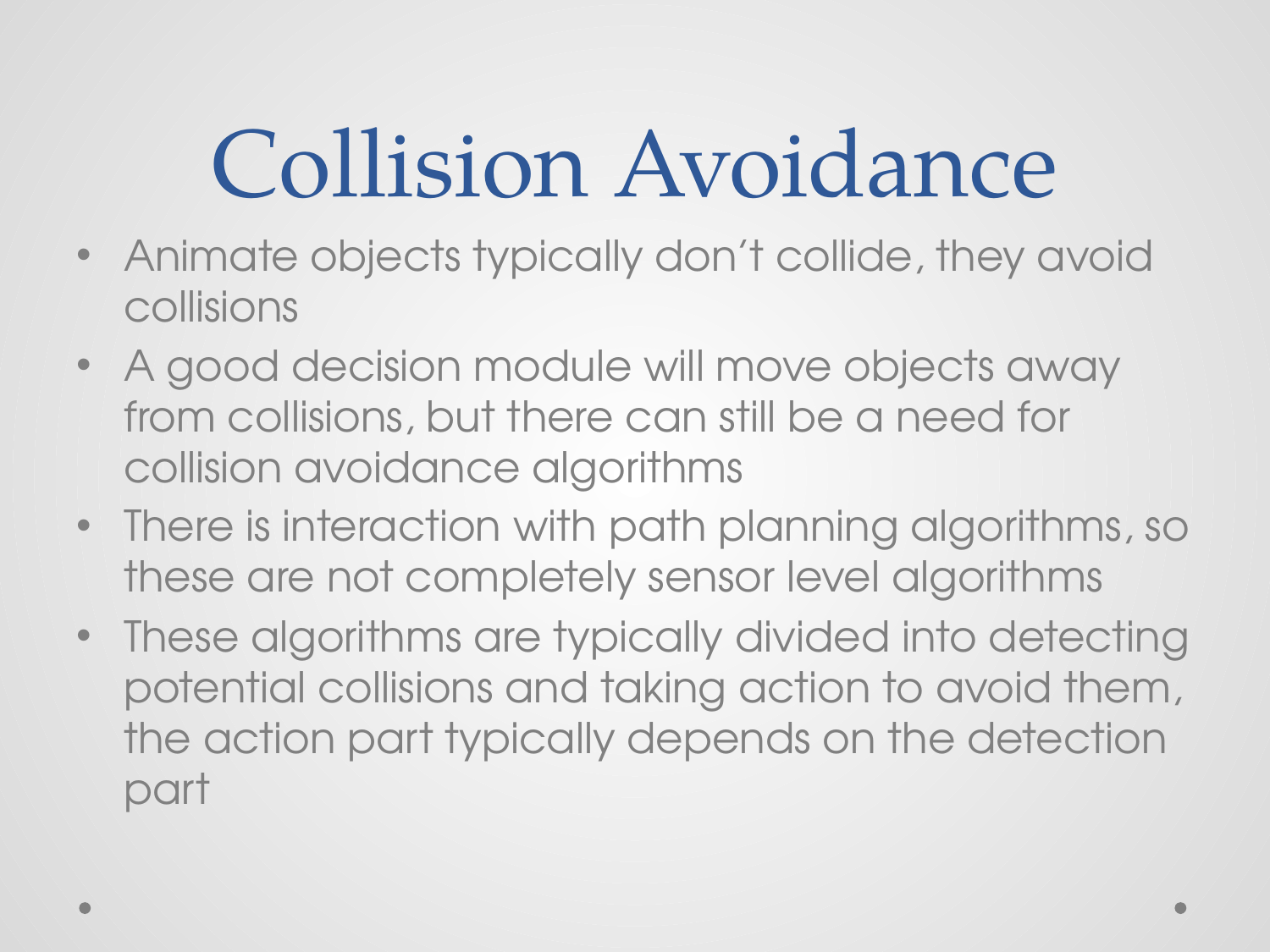

# Collision Avoidance
Animate objects typically don’t collide, they avoid collisions
A good decision module will move objects away from collisions, but there can still be a need for collision avoidance algorithms
There is interaction with path planning algorithms, so these are not completely sensor level algorithms
These algorithms are typically divided into detecting potential collisions and taking action to avoid them, the action part typically depends on the detection part